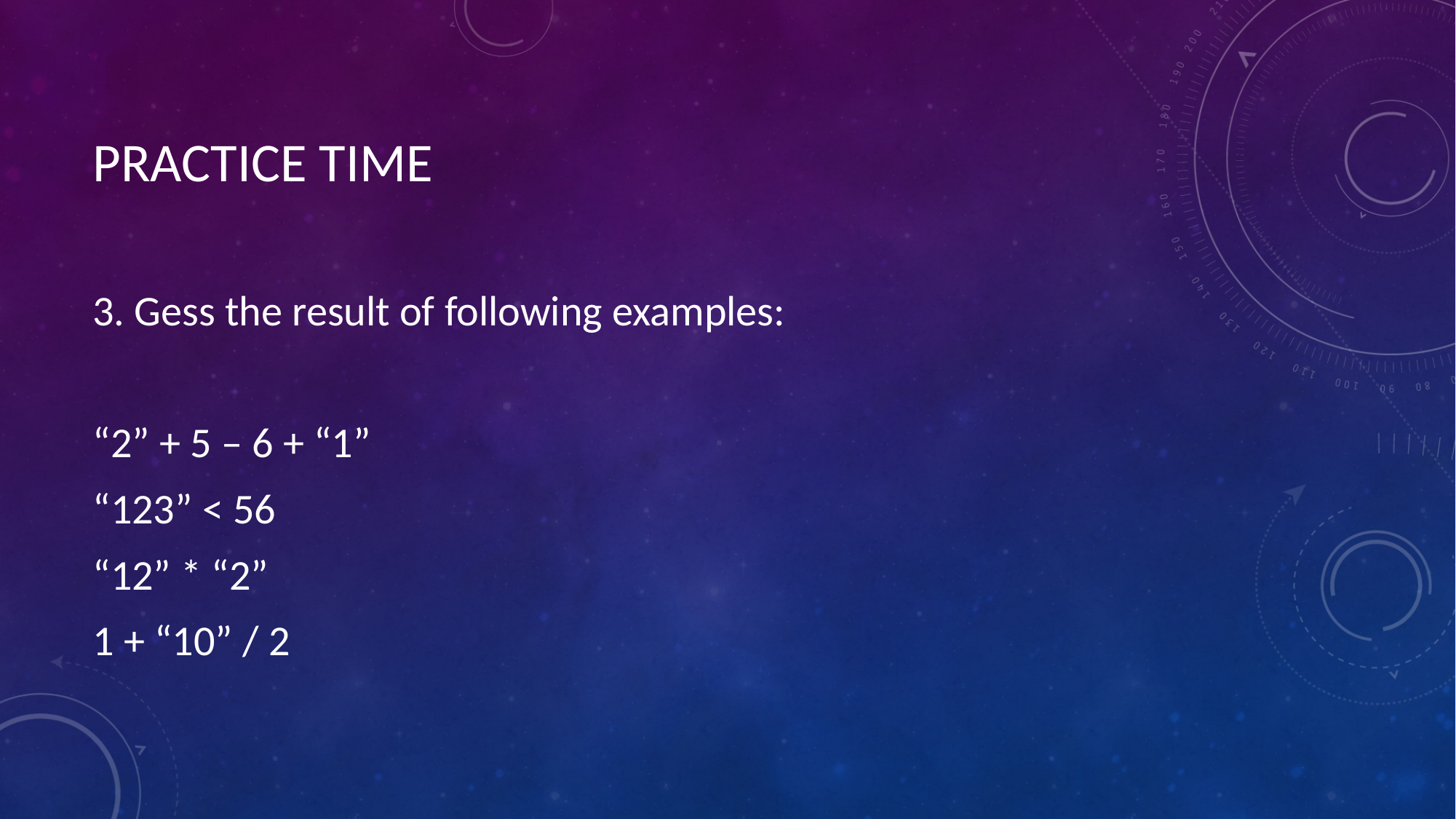

# Practice time
3. Gess the result of following examples:

“2” + 5 – 6 + “1”
“123” < 56
“12” * “2”
1 + “10” / 2